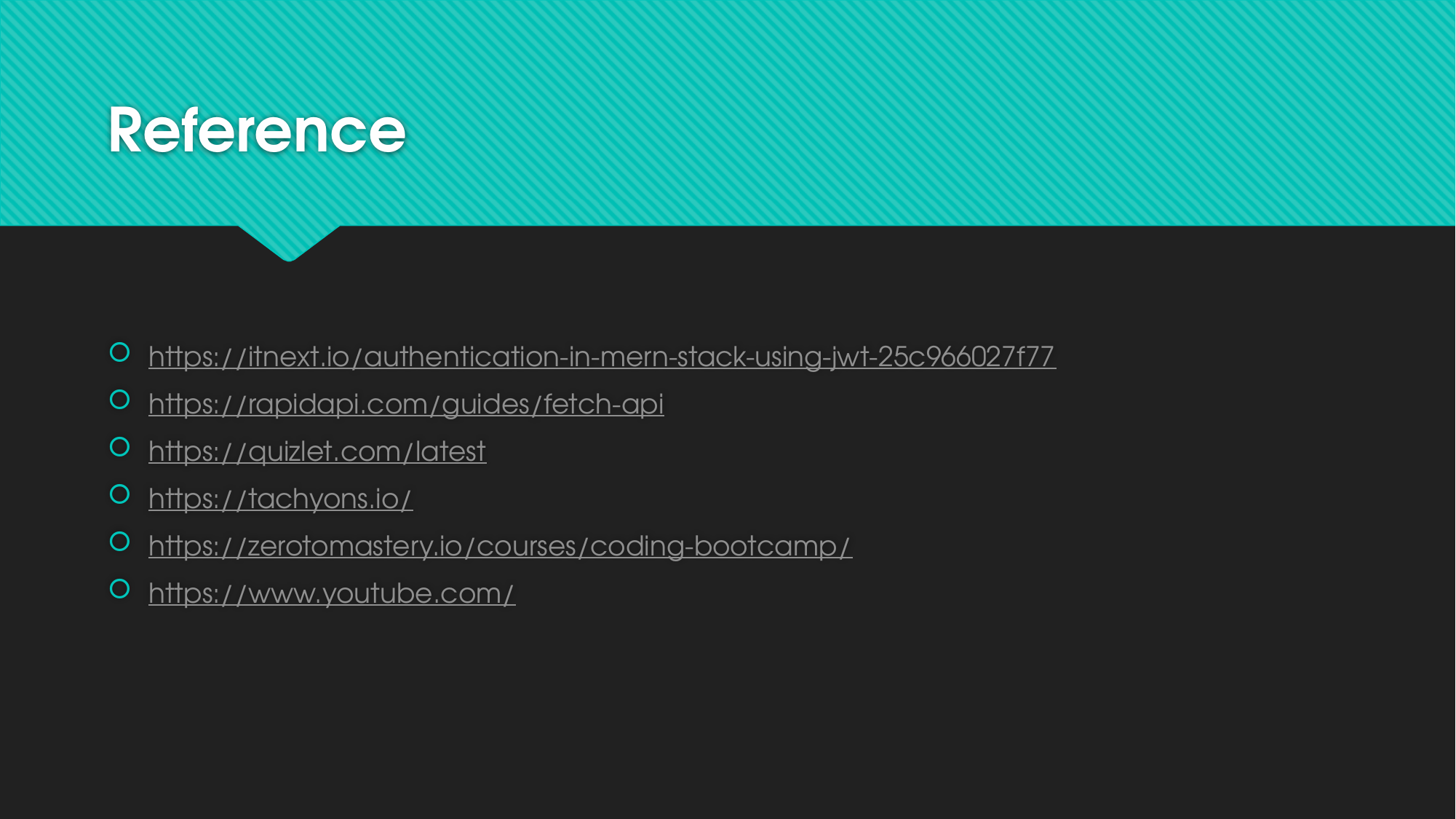

# Reference
https://itnext.io/authentication-in-mern-stack-using-jwt-25c966027f77
https://rapidapi.com/guides/fetch-api
https://quizlet.com/latest
https://tachyons.io/
https://zerotomastery.io/courses/coding-bootcamp/
https://www.youtube.com/